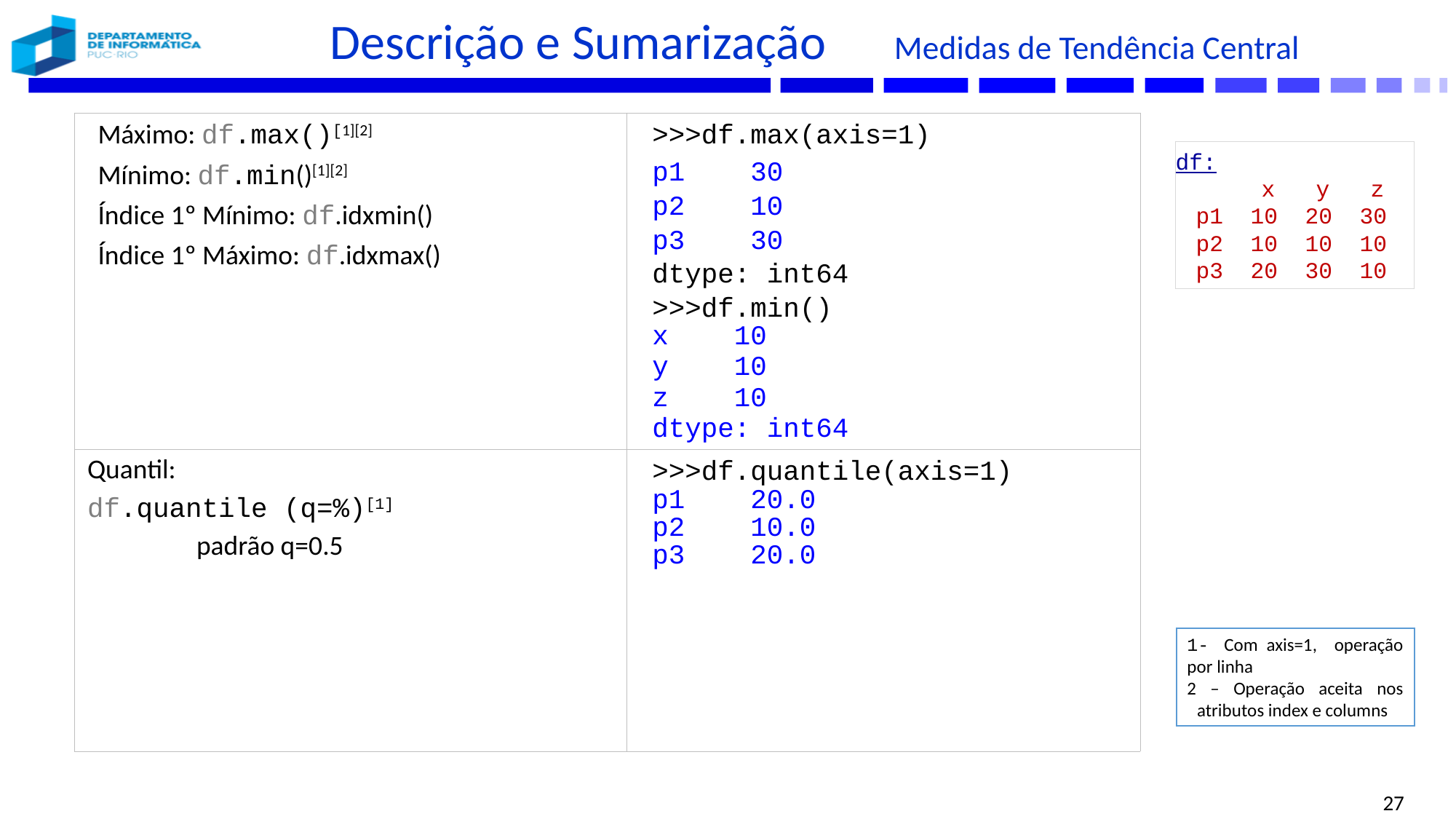

# Descrição e Sumarização      Medidas de Tendência Central
| Máximo: df.max()[1][2] Mínimo: df.min()[1][2] Índice 1º Mínimo: df.idxmin() Índice 1º Máximo: df.idxmax() | >>>df.max(axis=1) p1 30 p2 10 p3 30 dtype: int64 >>>df.min() x 10 y 10 z 10 dtype: int64 |
| --- | --- |
| Quantil: df.quantile (q=%)[1] padrão q=0.5 | >>>df.quantile(axis=1) p1 20.0 p2 10.0 p3 20.0 |
df:
    x   y   z
p1  10  20  30
p2  10  10  10
p3  20  30  10
1- Com axis=1,  operação por linha
2 – Operação aceita nos atributos index e columns
27